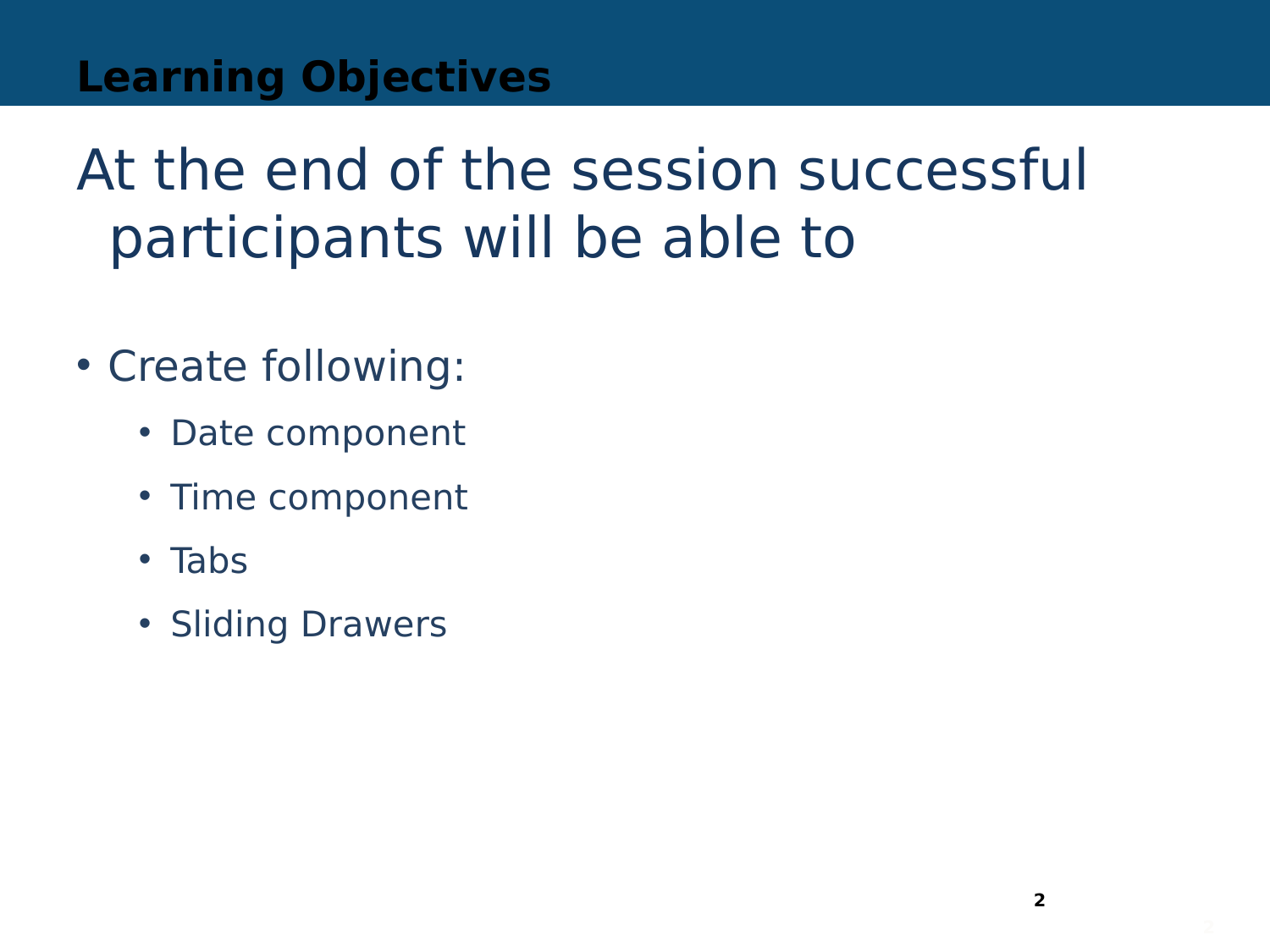

# Learning Objectives
At the end of the session successful participants will be able to

Create following:
Date component
Time component
Tabs
Sliding Drawers
2